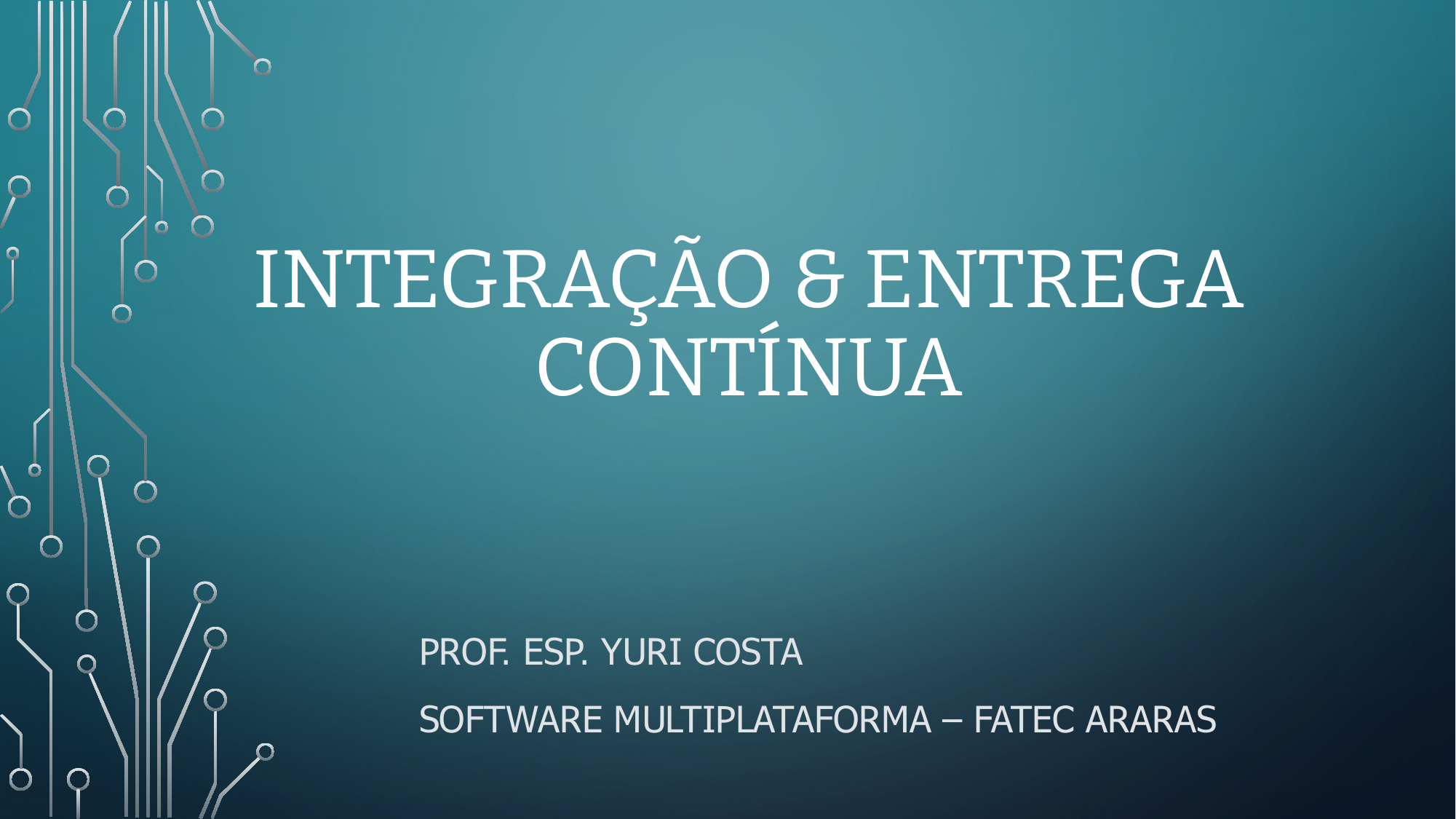

# INTEGRAÇÃO & ENTREGA CONTÍNUA
Prof. ESP. Yuri CostA
Software Multiplataforma – FATEC ARARAS